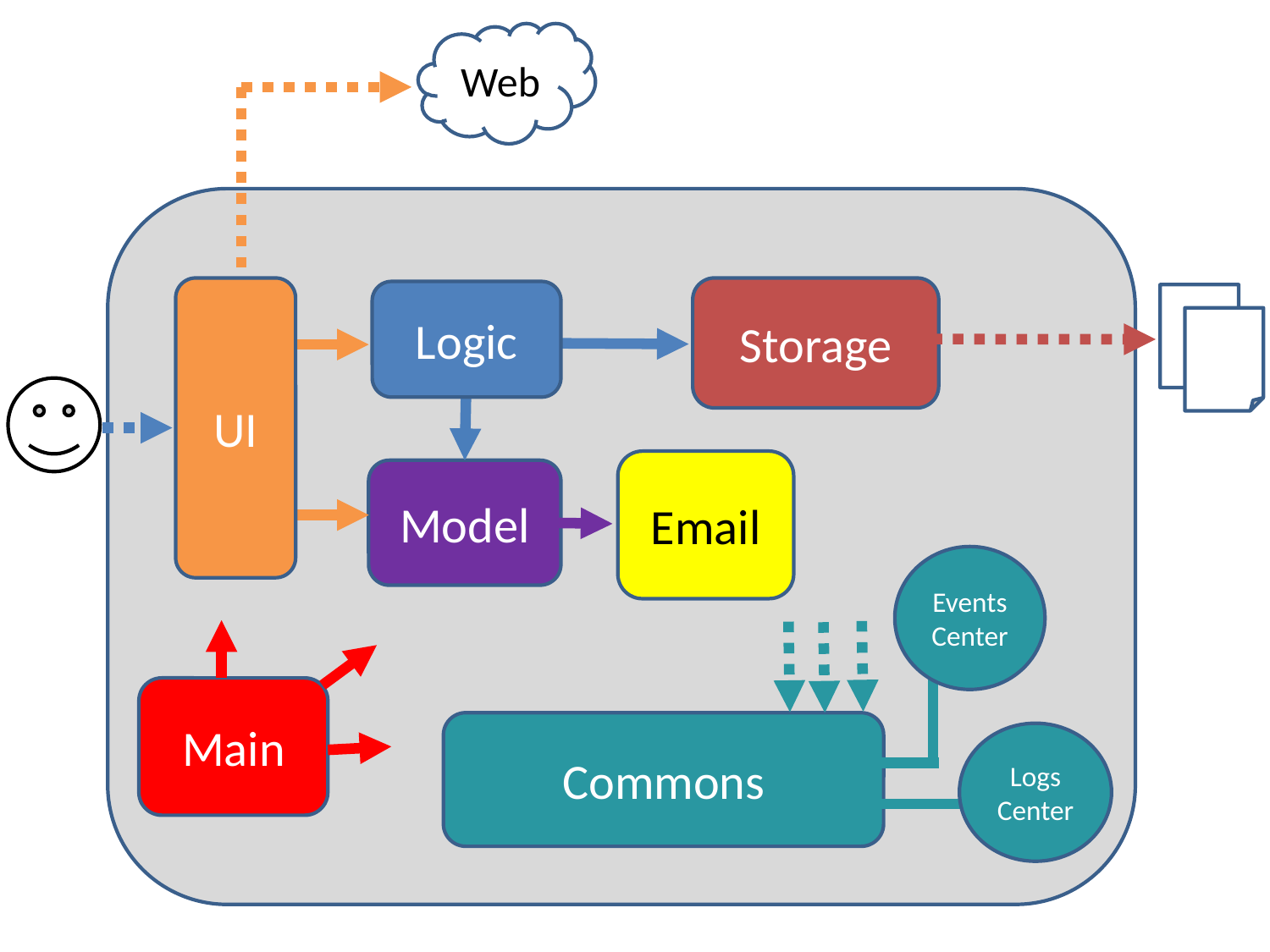

Web

Storage
Logic
UI

Model
Email
Events Center
Commons
Main
Logs Center